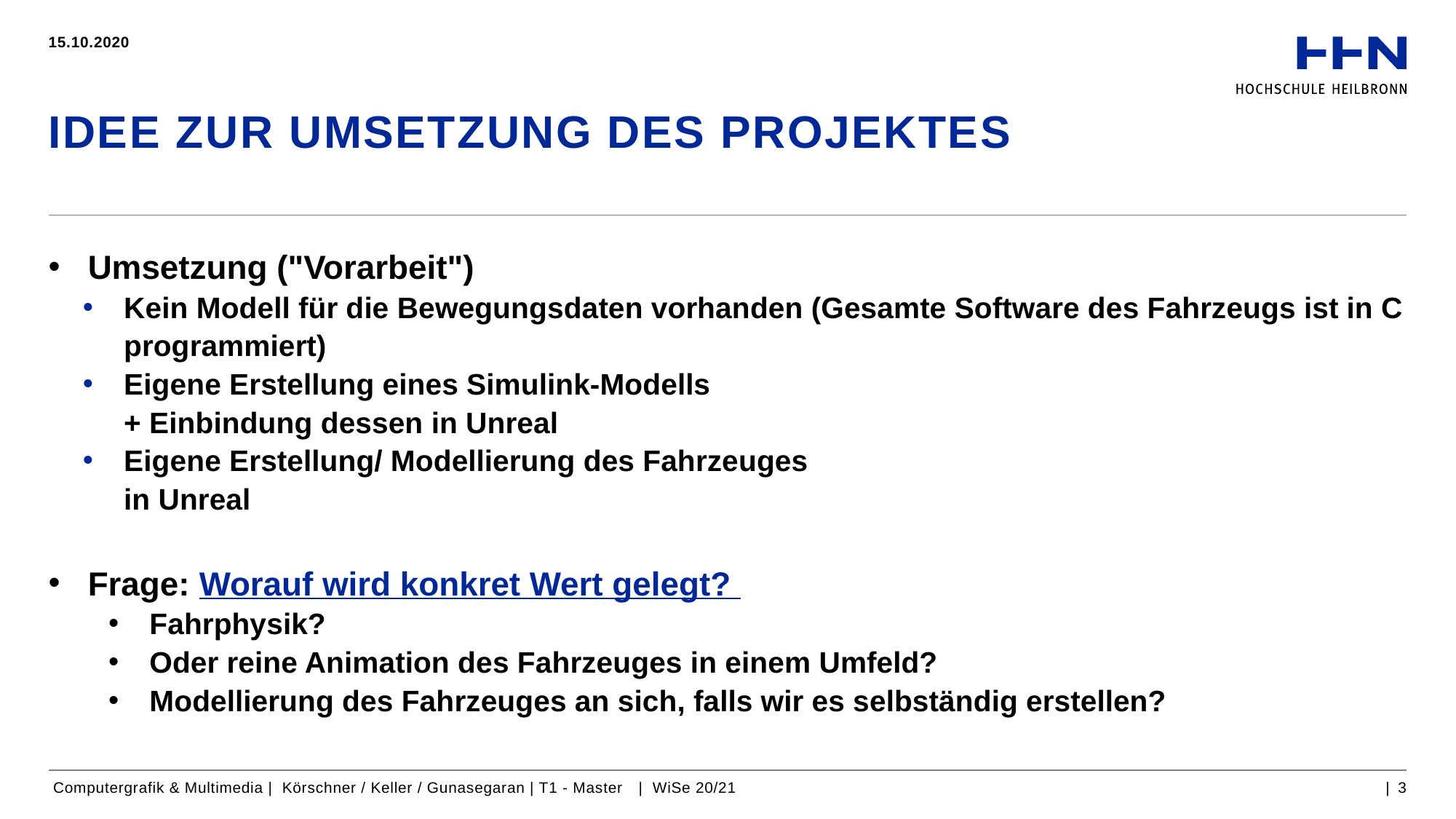

15.10.2020
# Idee zur Umsetzung des Projektes
   Umsetzung ("Vorarbeit")
Kein Modell für die Bewegungsdaten vorhanden (Gesamte Software des Fahrzeugs ist in C programmiert)
Eigene Erstellung eines Simulink-Modells
+ Einbindung dessen in Unreal
Eigene Erstellung/ Modellierung des Fahrzeuges
in Unreal

   Frage: Worauf wird konkret Wert gelegt?
Fahrphysik?
Oder reine Animation des Fahrzeuges in einem Umfeld?
Modellierung des Fahrzeuges an sich, falls wir es selbständig erstellen?

 Computergrafik & Multimedia |  Körschner / Keller / Gunasegaran | T1 - Master |  WiSe 20/21
|  3